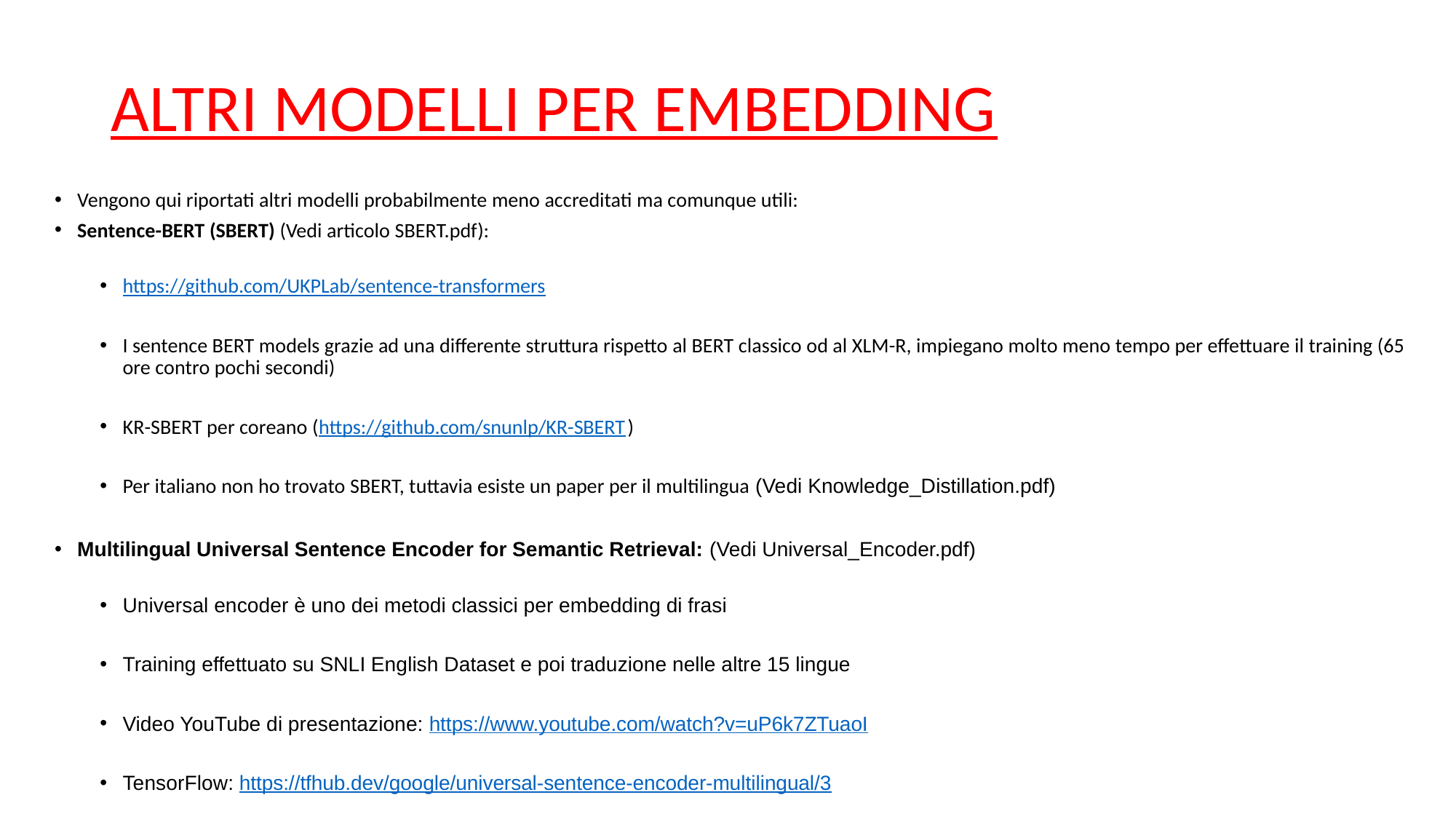

# ALTRI MODELLI PER EMBEDDING
Vengono qui riportati altri modelli probabilmente meno accreditati ma comunque utili:
Sentence-BERT (SBERT) (Vedi articolo SBERT.pdf):

https://github.com/UKPLab/sentence-transformers

I sentence BERT models grazie ad una differente struttura rispetto al BERT classico od al XLM-R, impiegano molto meno tempo per effettuare il training (65 ore contro pochi secondi)

KR-SBERT per coreano (https://github.com/snunlp/KR-SBERT)

Per italiano non ho trovato SBERT, tuttavia esiste un paper per il multilingua (Vedi Knowledge_Distillation.pdf)

Multilingual Universal Sentence Encoder for Semantic Retrieval: (Vedi Universal_Encoder.pdf)

Universal encoder è uno dei metodi classici per embedding di frasi

Training effettuato su SNLI English Dataset e poi traduzione nelle altre 15 lingue

Video YouTube di presentazione: https://www.youtube.com/watch?v=uP6k7ZTuaoI

TensorFlow: https://tfhub.dev/google/universal-sentence-encoder-multilingual/3